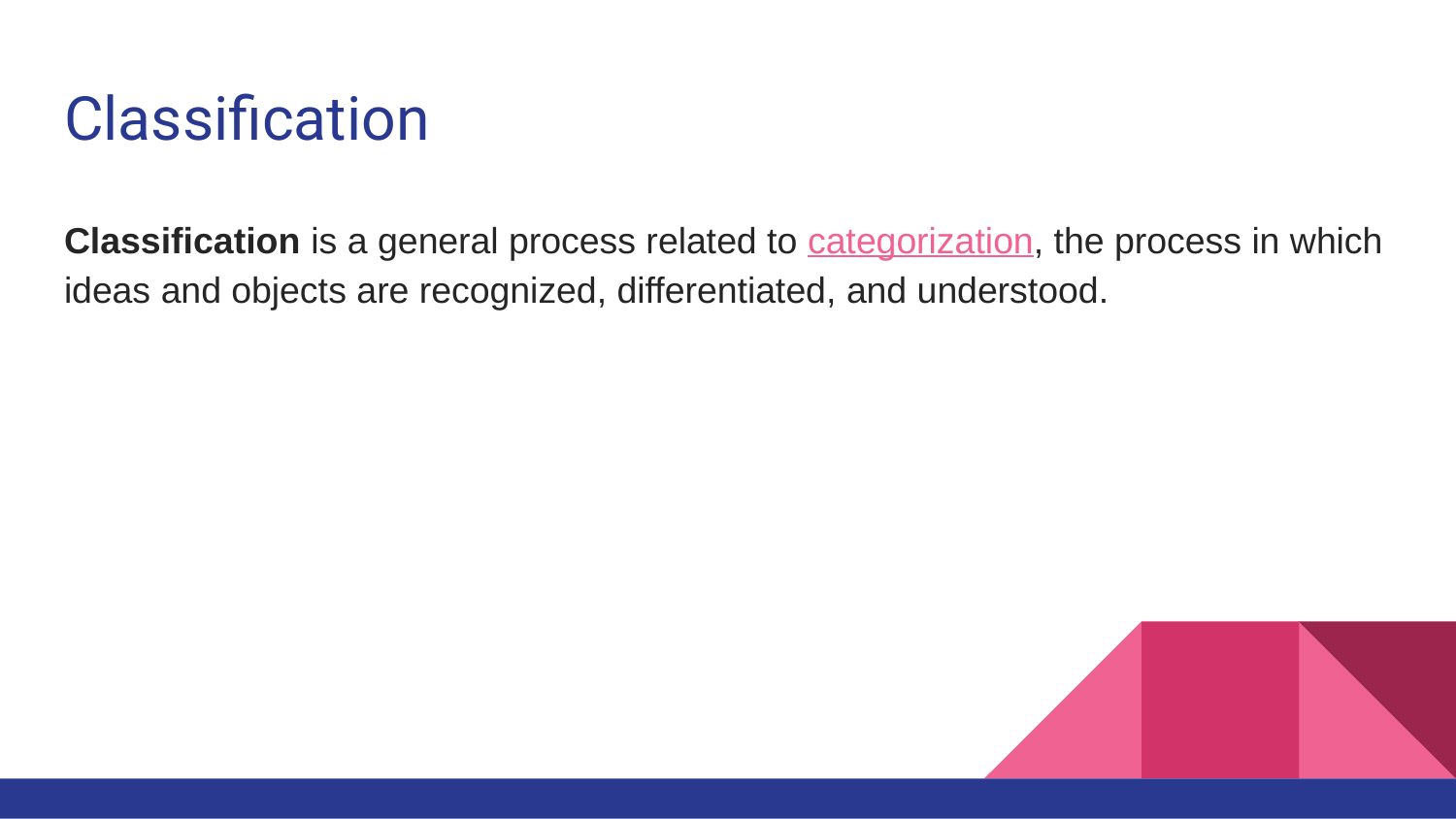

# Classification
Classification is a general process related to categorization, the process in which ideas and objects are recognized, differentiated, and understood.